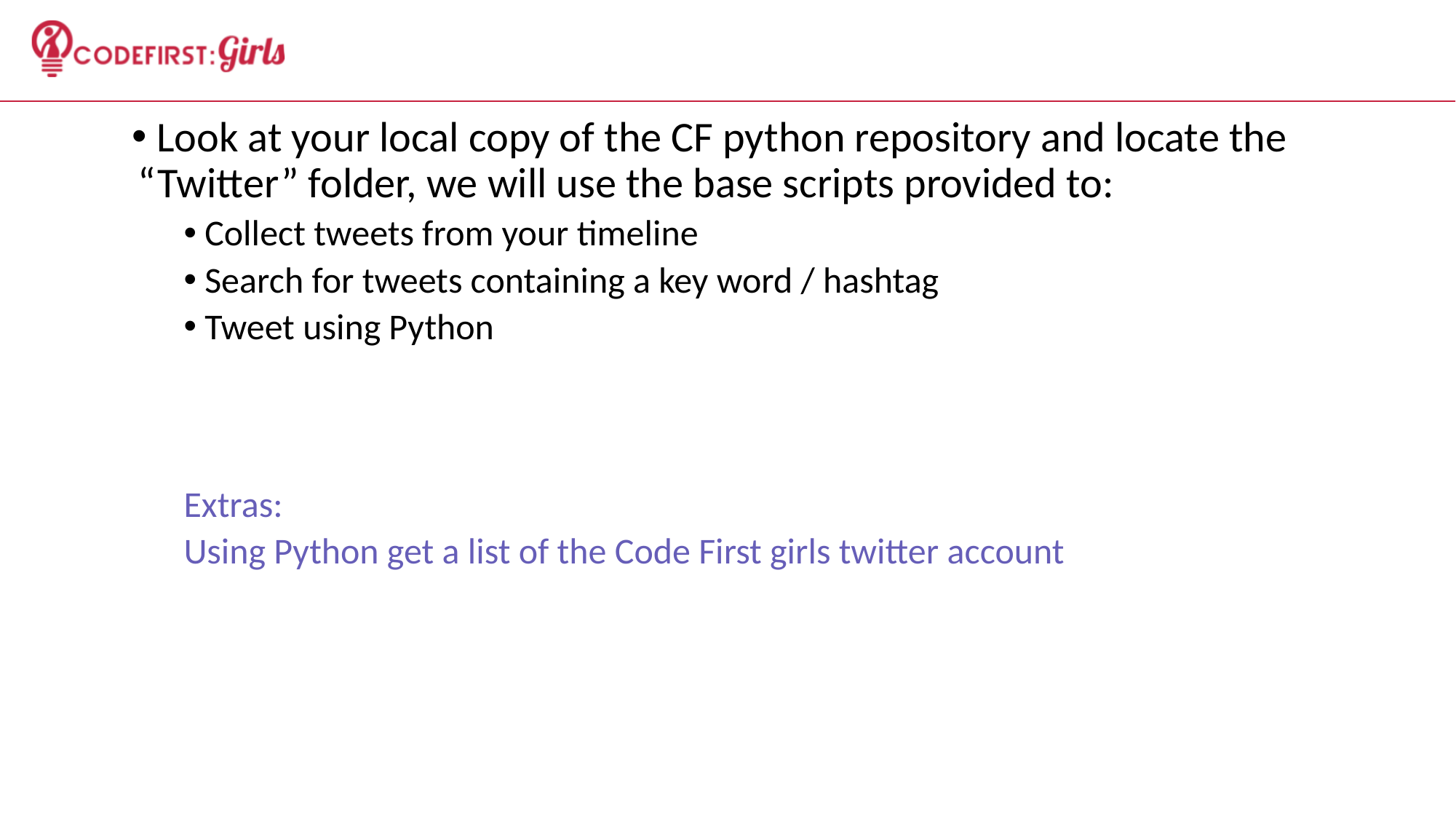

Look at your local copy of the CF python repository and locate the “Twitter” folder, we will use the base scripts provided to:
 Collect tweets from your timeline
 Search for tweets containing a key word / hashtag
 Tweet using Python

Extras:
Using Python get a list of the Code First girls twitter account